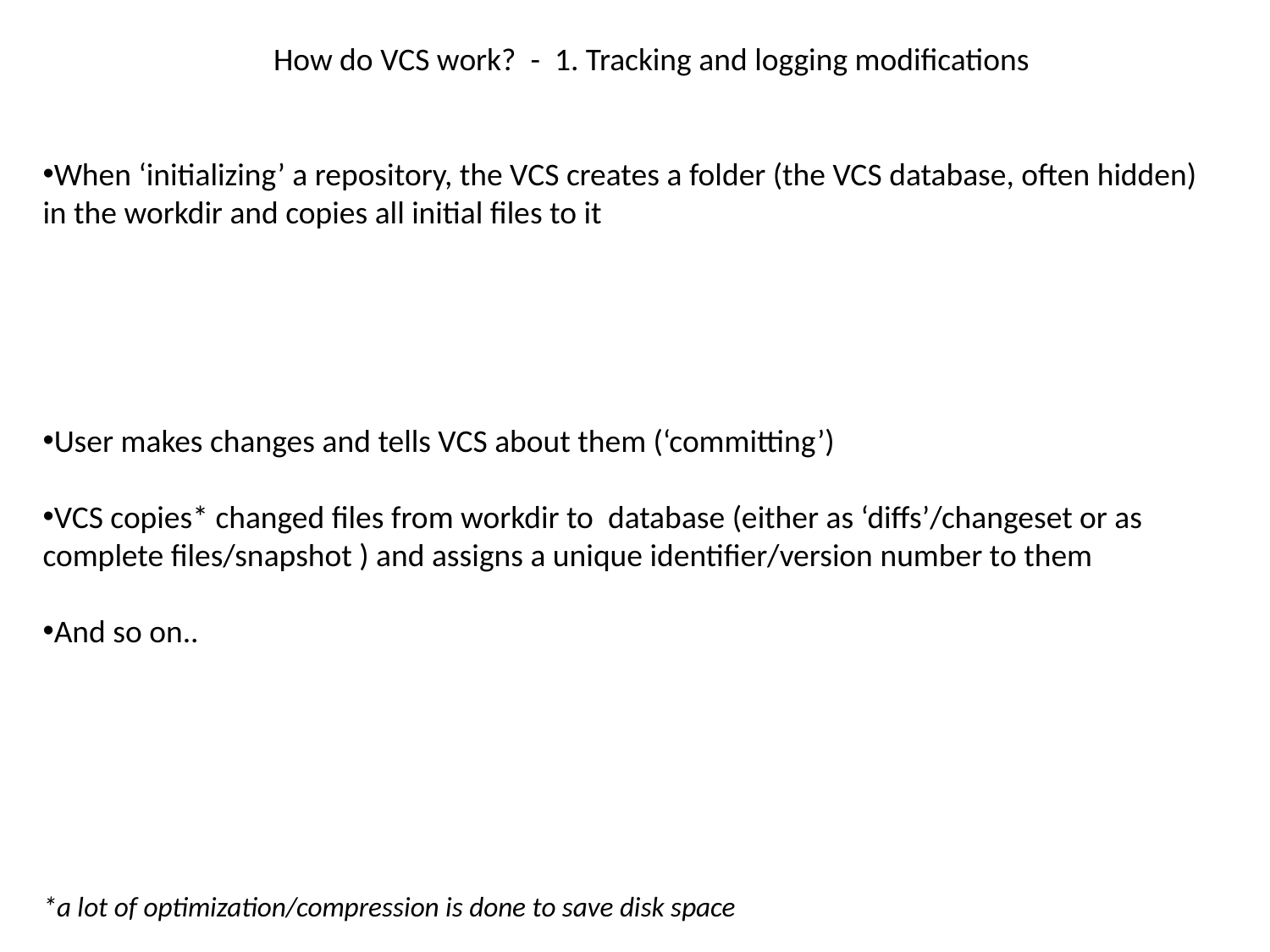

How do VCS work?  -  1. Tracking and logging modifications

When ‘initializing’ a repository, the VCS creates a folder (the VCS database, often hidden) in the workdir and copies all initial files to it

User makes changes and tells VCS about them (‘committing’)

VCS copies* changed files from workdir to  database (either as ‘diffs’/changeset or as complete files/snapshot ) and assigns a unique identifier/version number to them

And so on..

*a lot of optimization/compression is done to save disk space